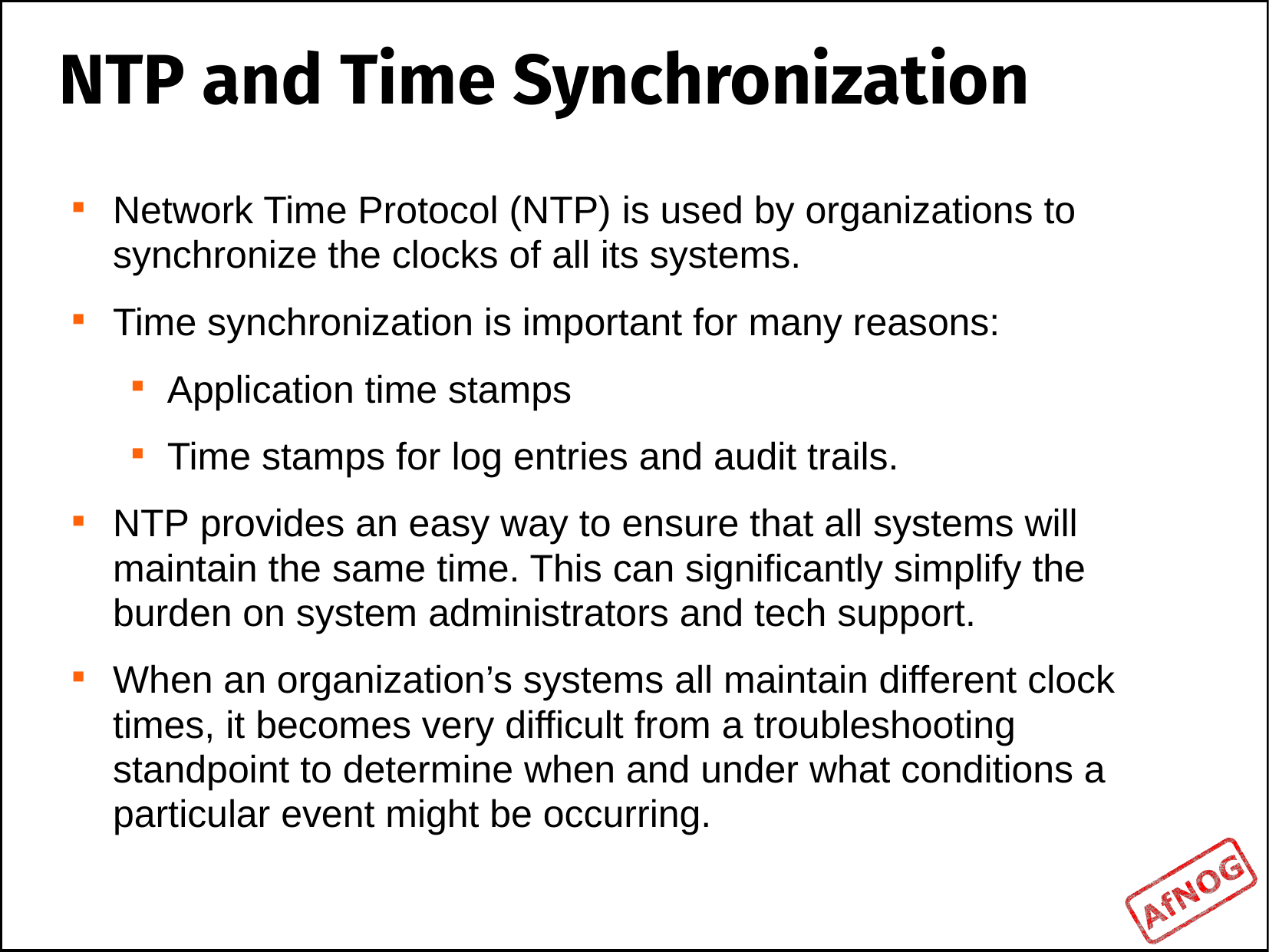

NTP and Time Synchronization
Network Time Protocol (NTP) is used by organizations to synchronize the clocks of all its systems.
Time synchronization is important for many reasons:
Application time stamps
Time stamps for log entries and audit trails.
NTP provides an easy way to ensure that all systems will maintain the same time. This can significantly simplify the burden on system administrators and tech support.
When an organization’s systems all maintain different clock times, it becomes very difficult from a troubleshooting standpoint to determine when and under what conditions a particular event might be occurring.